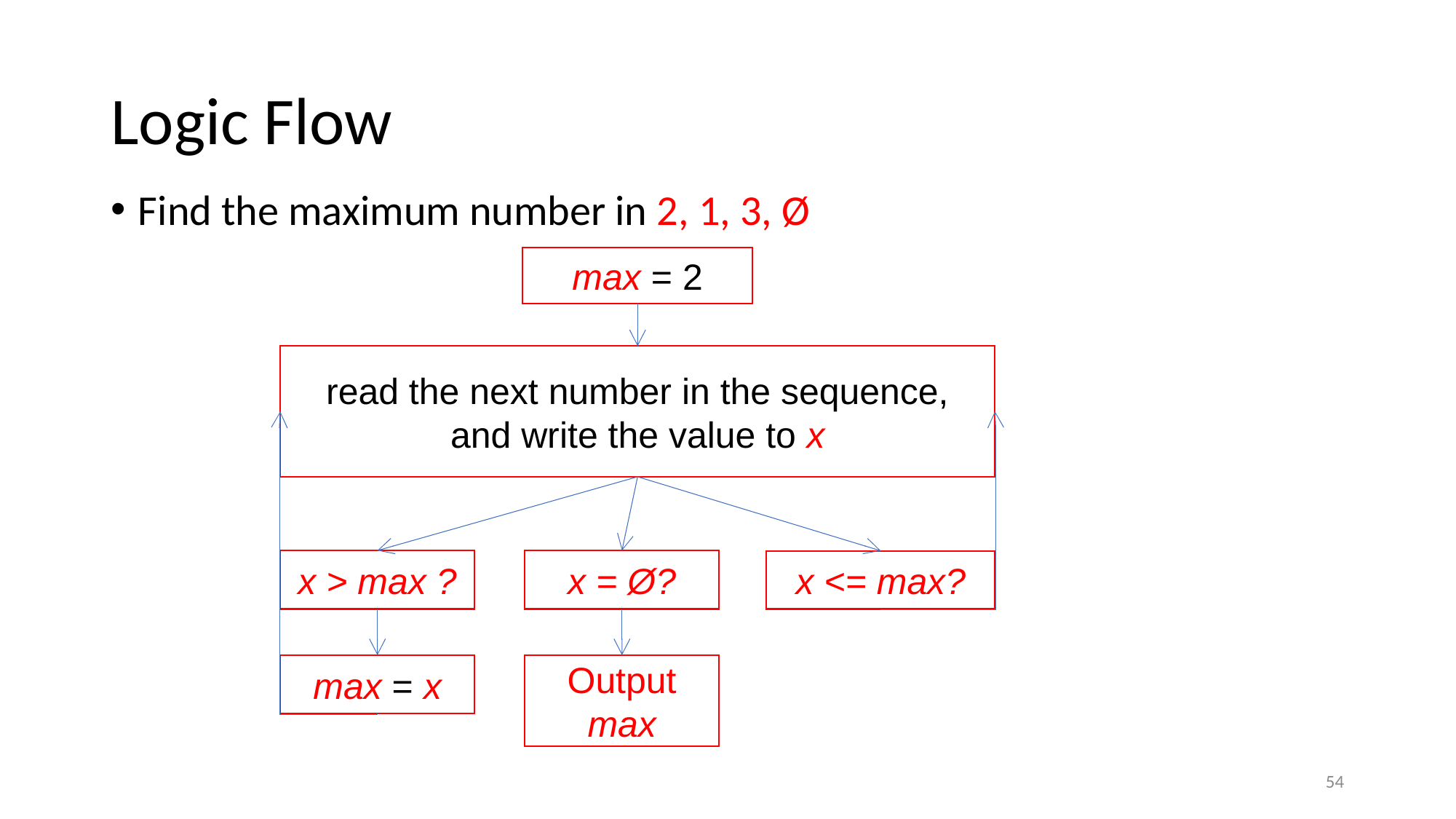

# Logic Flow
Find the maximum number in 2, 1, 3, Ø

max = 2
read the next number in the sequence, and write the value to x
x > max ?
x = Ø?
x <= max?
max = x
Output max
54